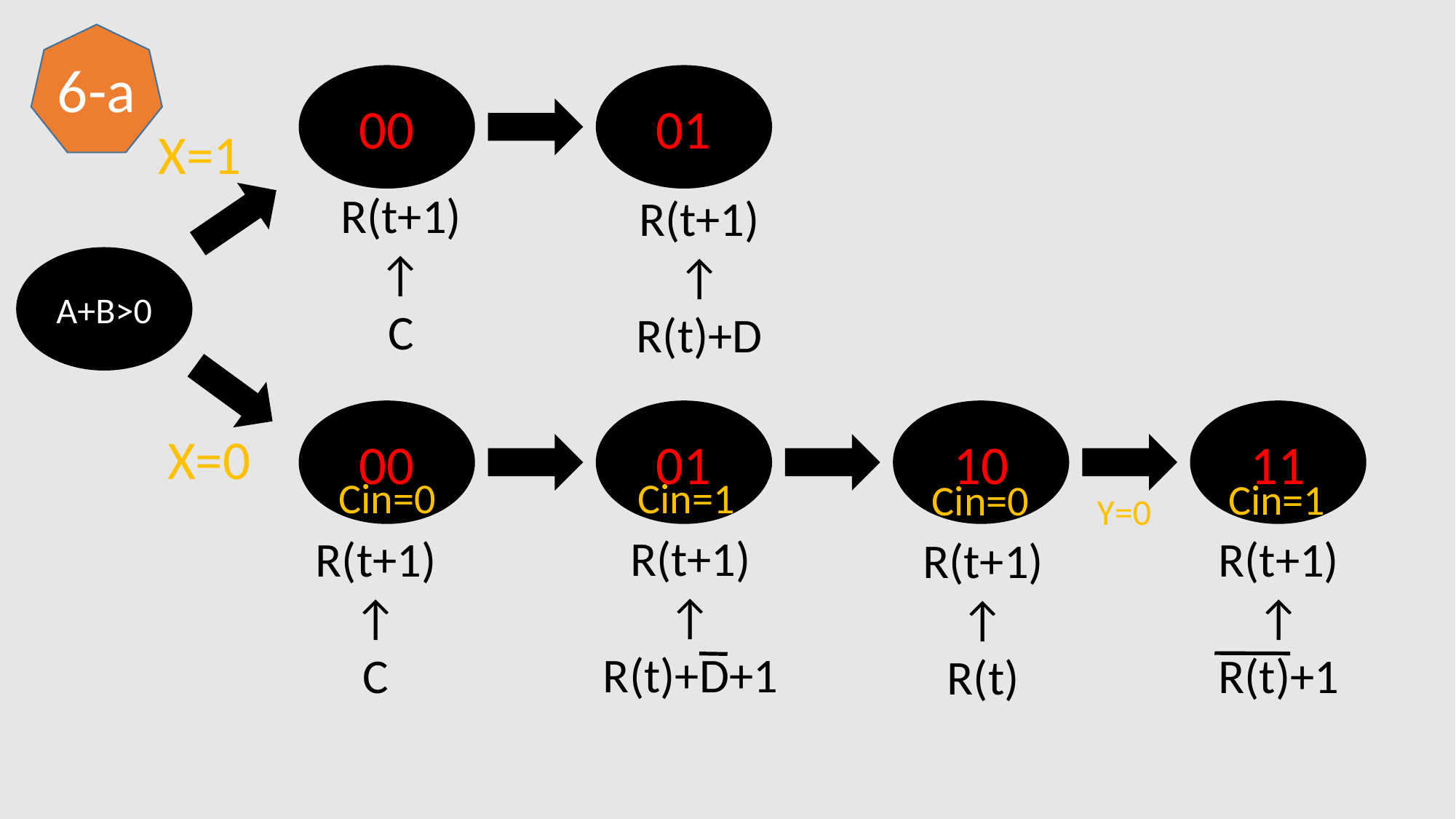

6-a
00
01

X=1
R(t+1)
↑
C
R(t+1)
↑
R(t)+D

A+B>0

00
01
10
11
X=0

Cin=0
Cin=1
Cin=1
Cin=0
Y=0
R(t+1)
↑
R(t)+D+1
R(t+1)
↑
R(t)+1
R(t+1)
↑
C
R(t+1)
↑
R(t)